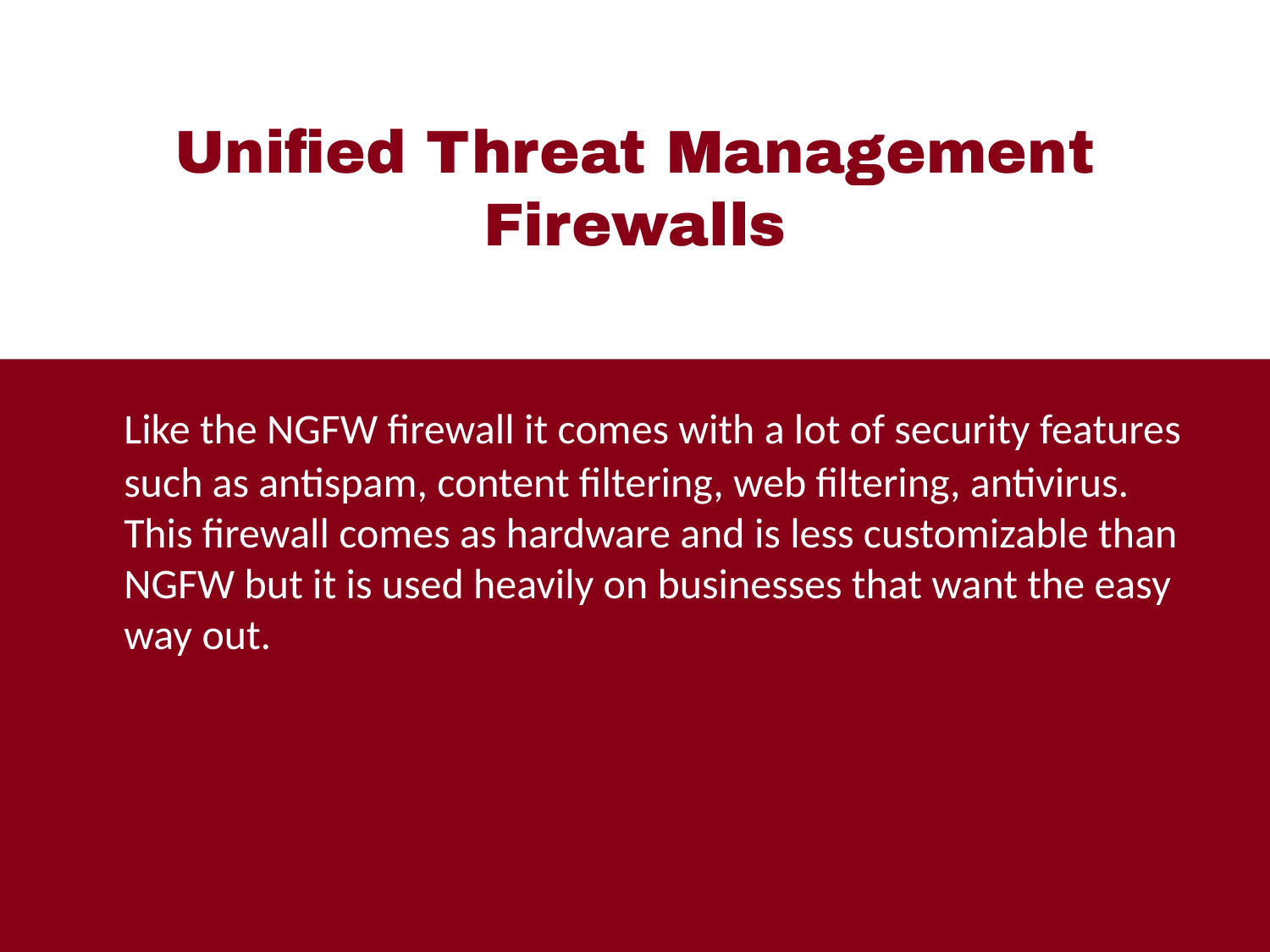

# Unified Threat Management Firewalls
	Like the NGFW firewall it comes with a lot of security features such as antispam, content filtering, web filtering, antivirus. This firewall comes as hardware and is less customizable than NGFW but it is used heavily on businesses that want the easy way out.